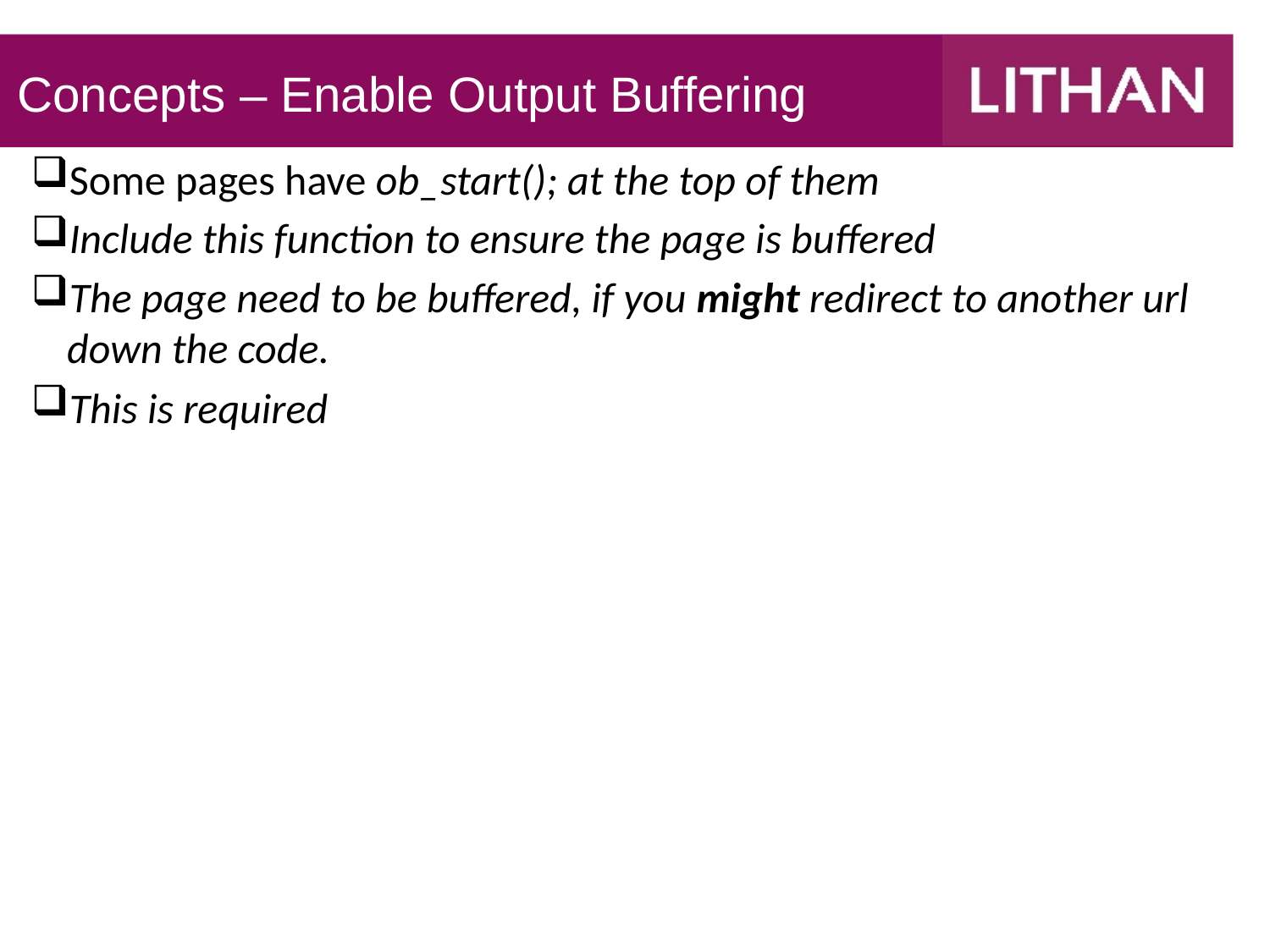

Concepts – Enable Output Buffering
Some pages have ob_start(); at the top of them
Include this function to ensure the page is buffered
The page need to be buffered, if you might redirect to another url down the code.
This is required